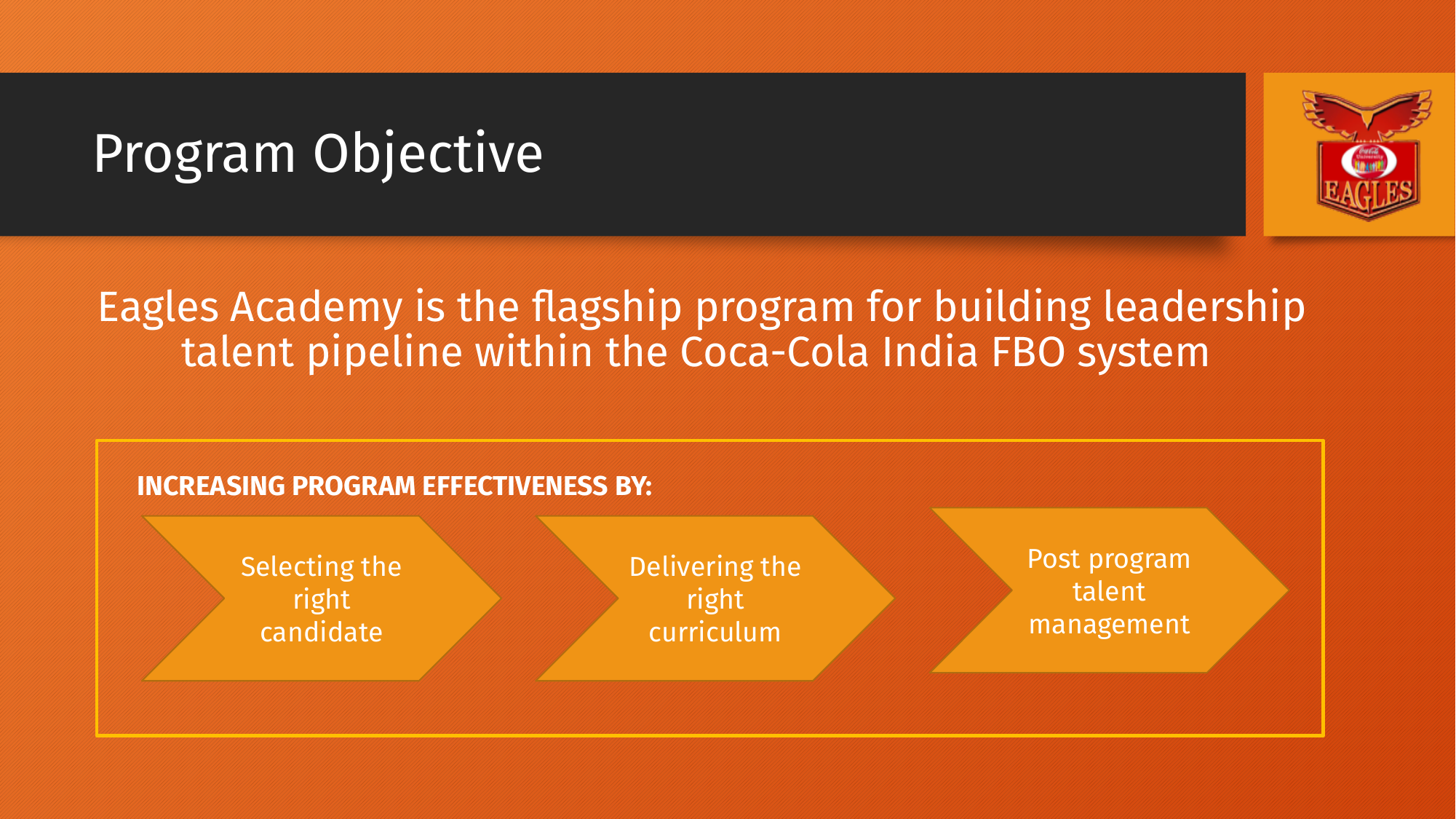

# Program Objective
Eagles Academy is the flagship program for building leadership talent pipeline within the Coca-Cola India FBO system

INCREASING PROGRAM EFFECTIVENESS BY:
Post program talent management
Selecting the right candidate
Delivering the right curriculum